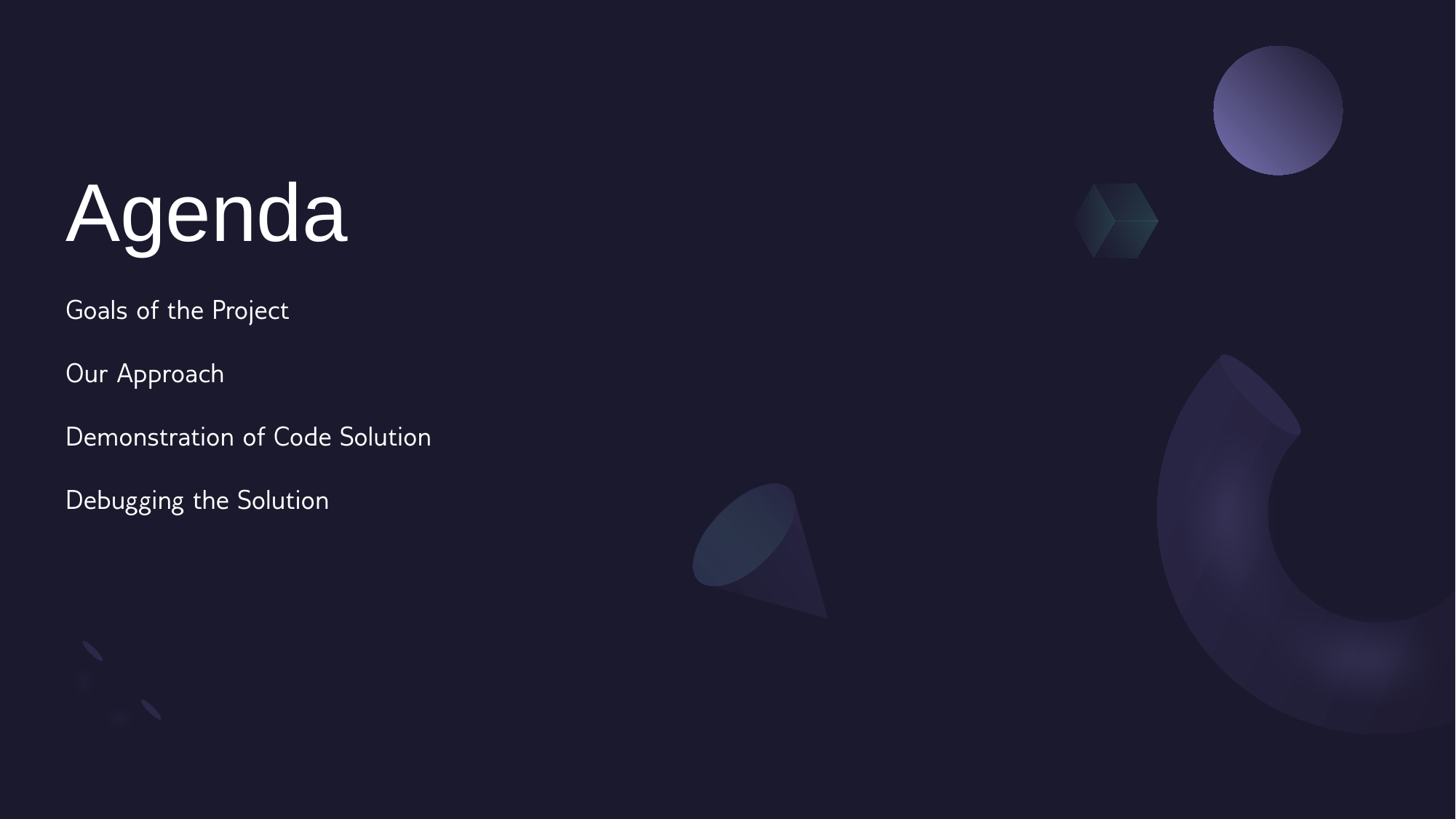

# Agenda
Goals of the Project
Our Approach
Demonstration of Code Solution
Debugging the Solution